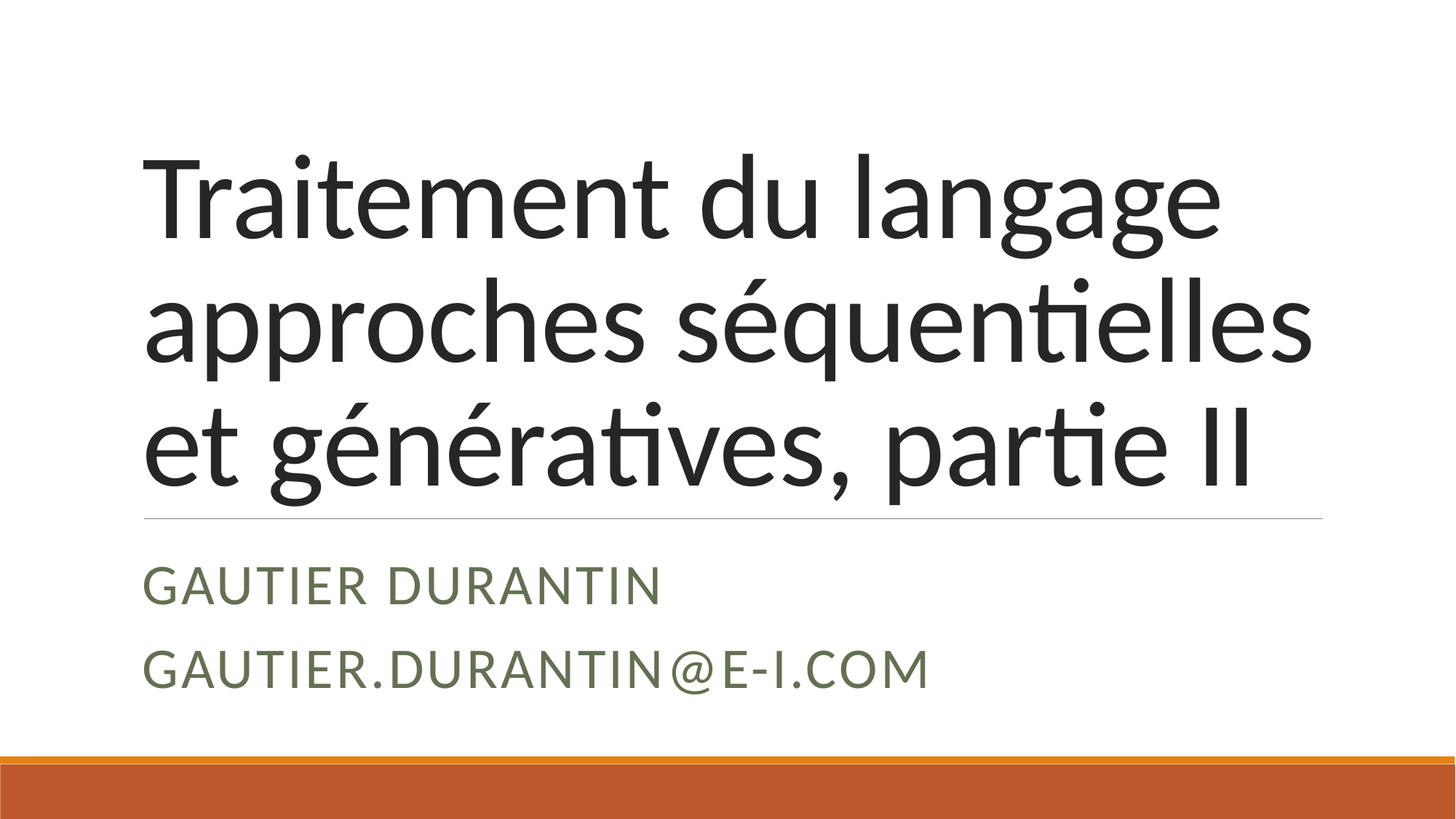

# Traitement du langage  approches séquentielles et génératives, partie II
Gautier Durantin
Gautier.durantin@e-i.com